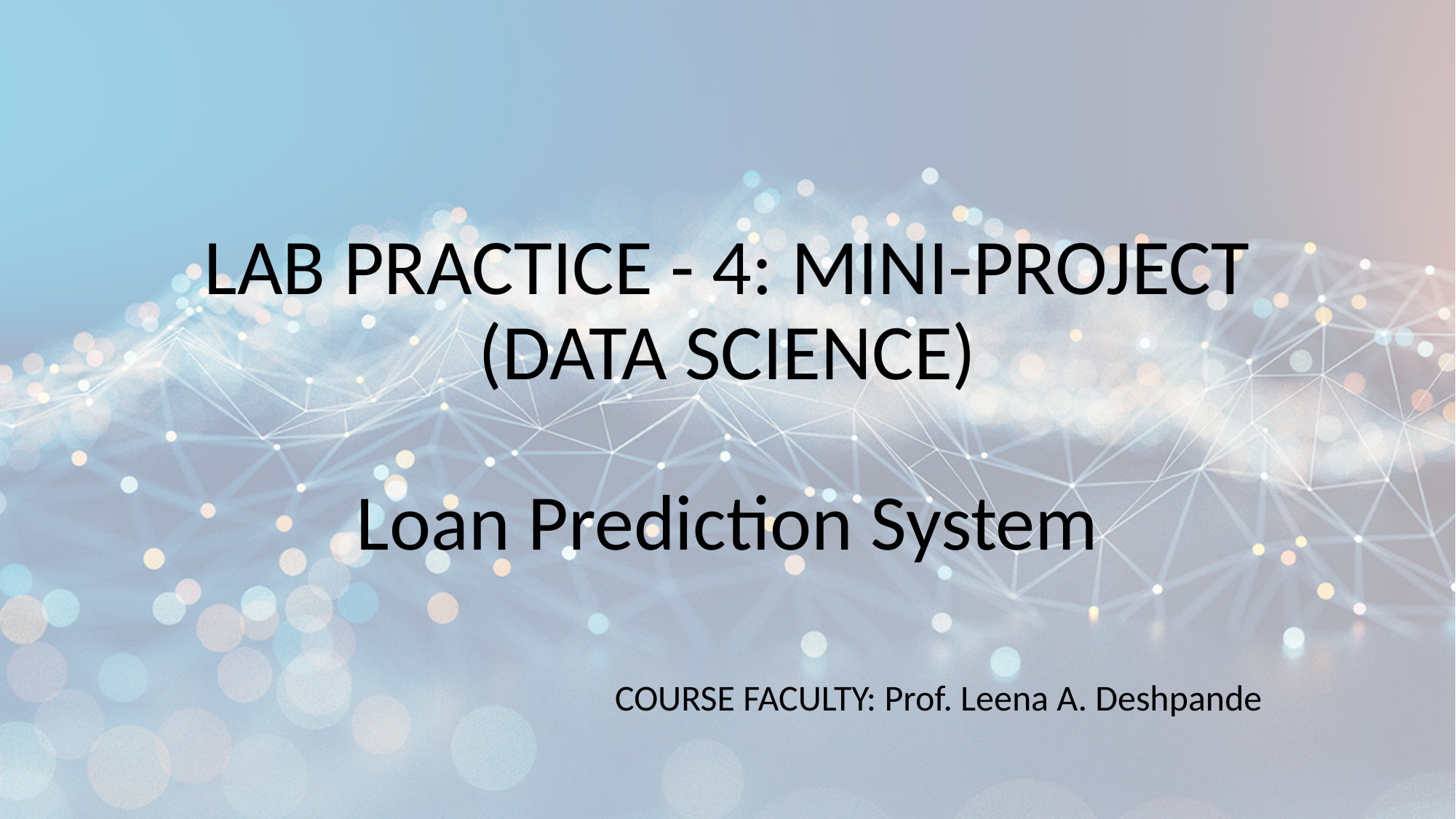

# LAB PRACTICE - 4: MINI-PROJECT (DATA SCIENCE) Loan Prediction System
COURSE FACULTY: Prof. Leena A. Deshpande